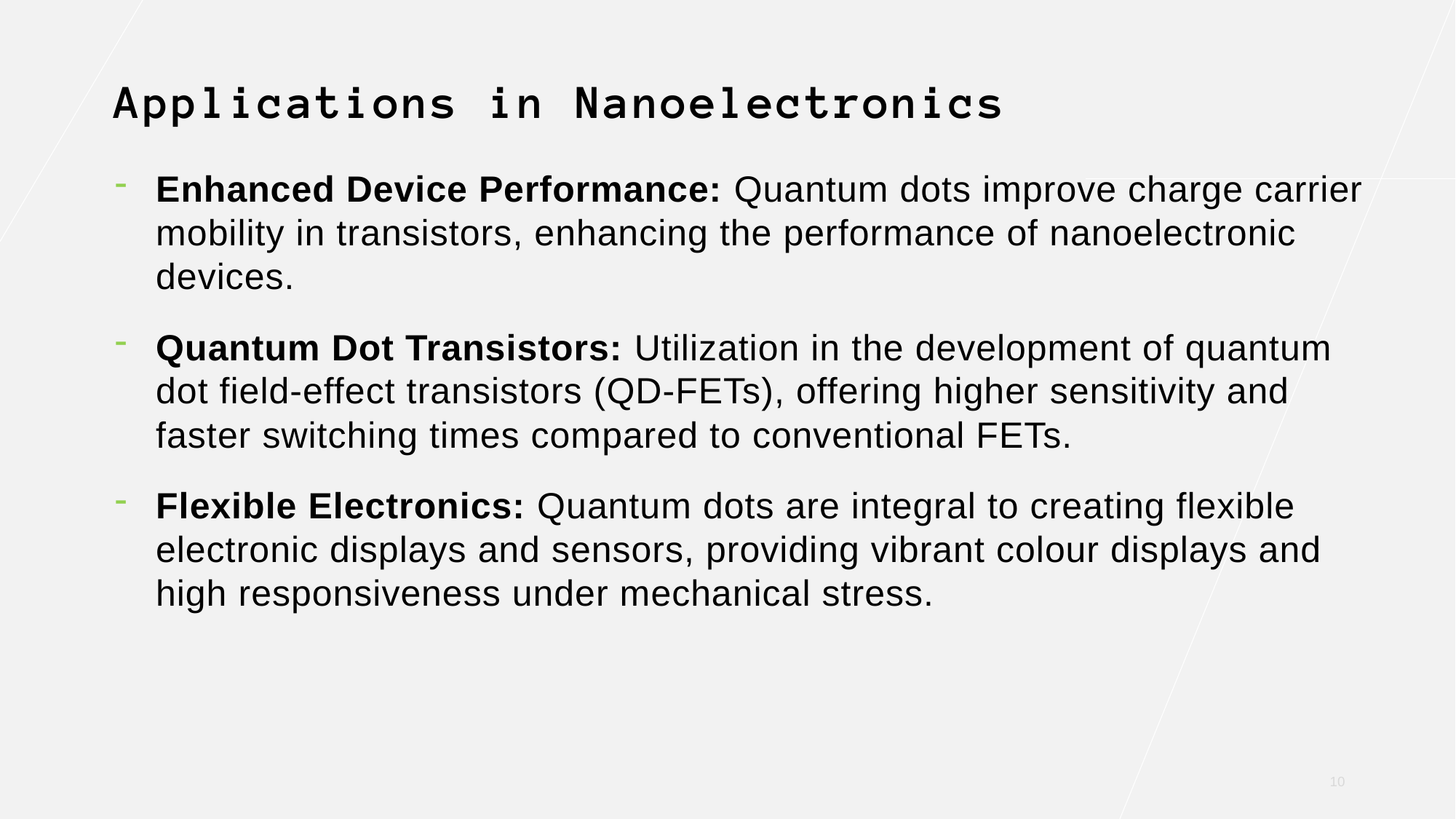

# Applications in Nanoelectronics
Enhanced Device Performance: Quantum dots improve charge carrier mobility in transistors, enhancing the performance of nanoelectronic devices.
Quantum Dot Transistors: Utilization in the development of quantum dot field-effect transistors (QD-FETs), offering higher sensitivity and faster switching times compared to conventional FETs.
Flexible Electronics: Quantum dots are integral to creating flexible electronic displays and sensors, providing vibrant colour displays and high responsiveness under mechanical stress.

10